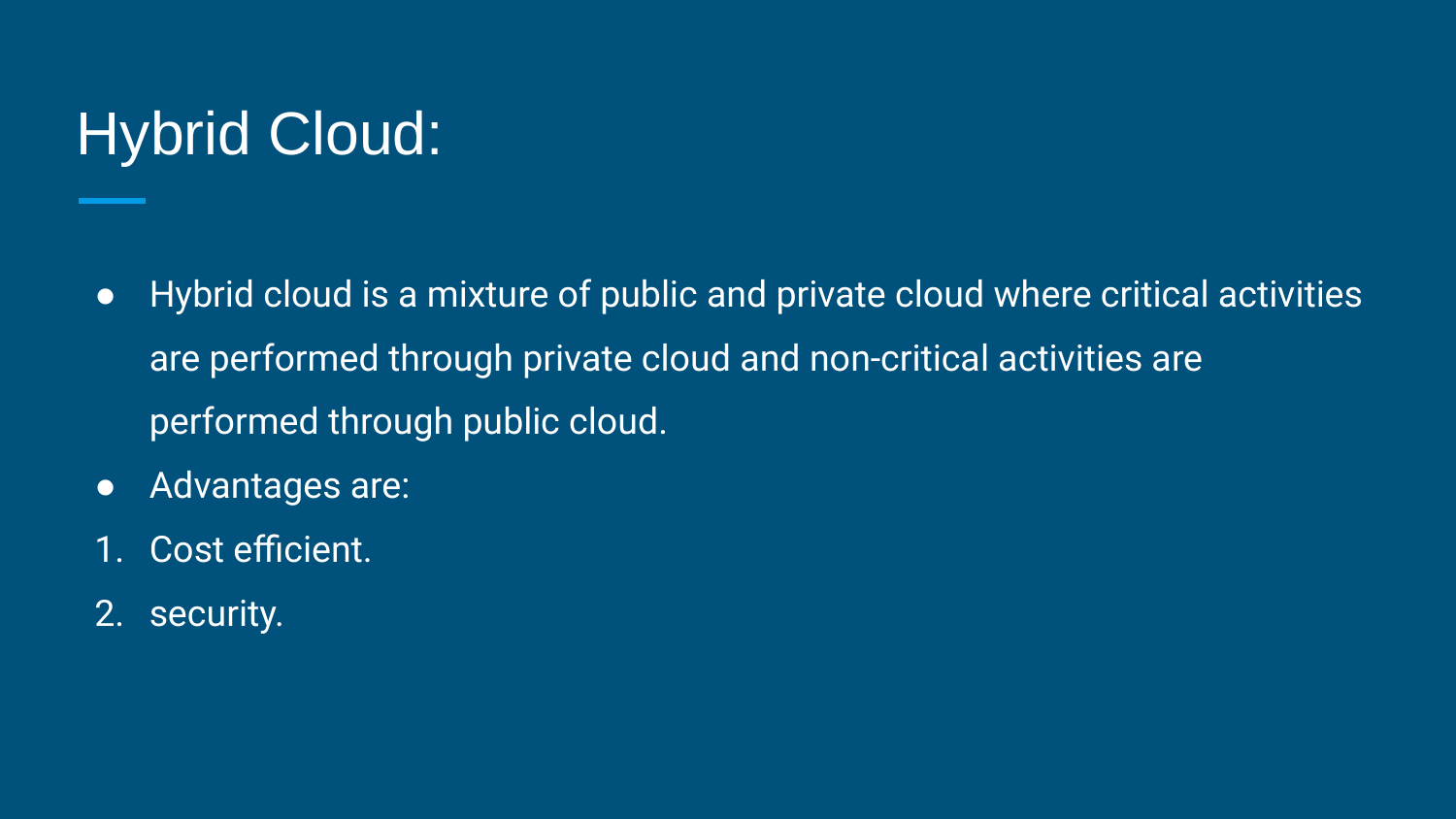

# Hybrid Cloud:
Hybrid cloud is a mixture of public and private cloud where critical activities are performed through private cloud and non-critical activities are performed through public cloud.
Advantages are:
Cost efficient.
security.